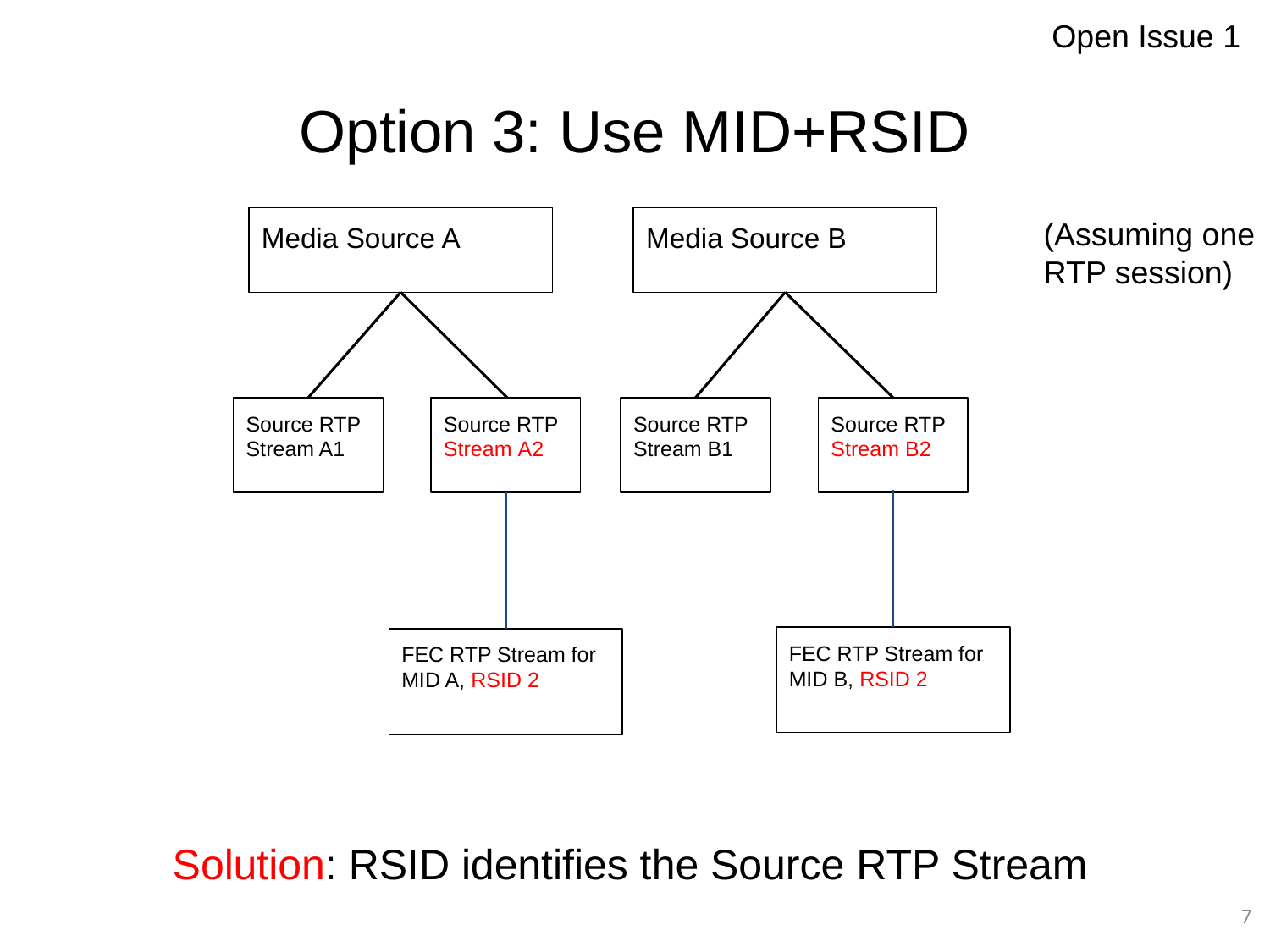

Open Issue 1
# Option 3: Use MID+RSID
Media Source A
Media Source B
(Assuming one RTP session)
Source RTP Stream A1
Source RTP Stream A2
Source RTP Stream B1
Source RTP Stream B2
FEC RTP Stream for MID B, RSID 2
FEC RTP Stream for MID A, RSID 2
Solution: RSID identifies the Source RTP Stream
7